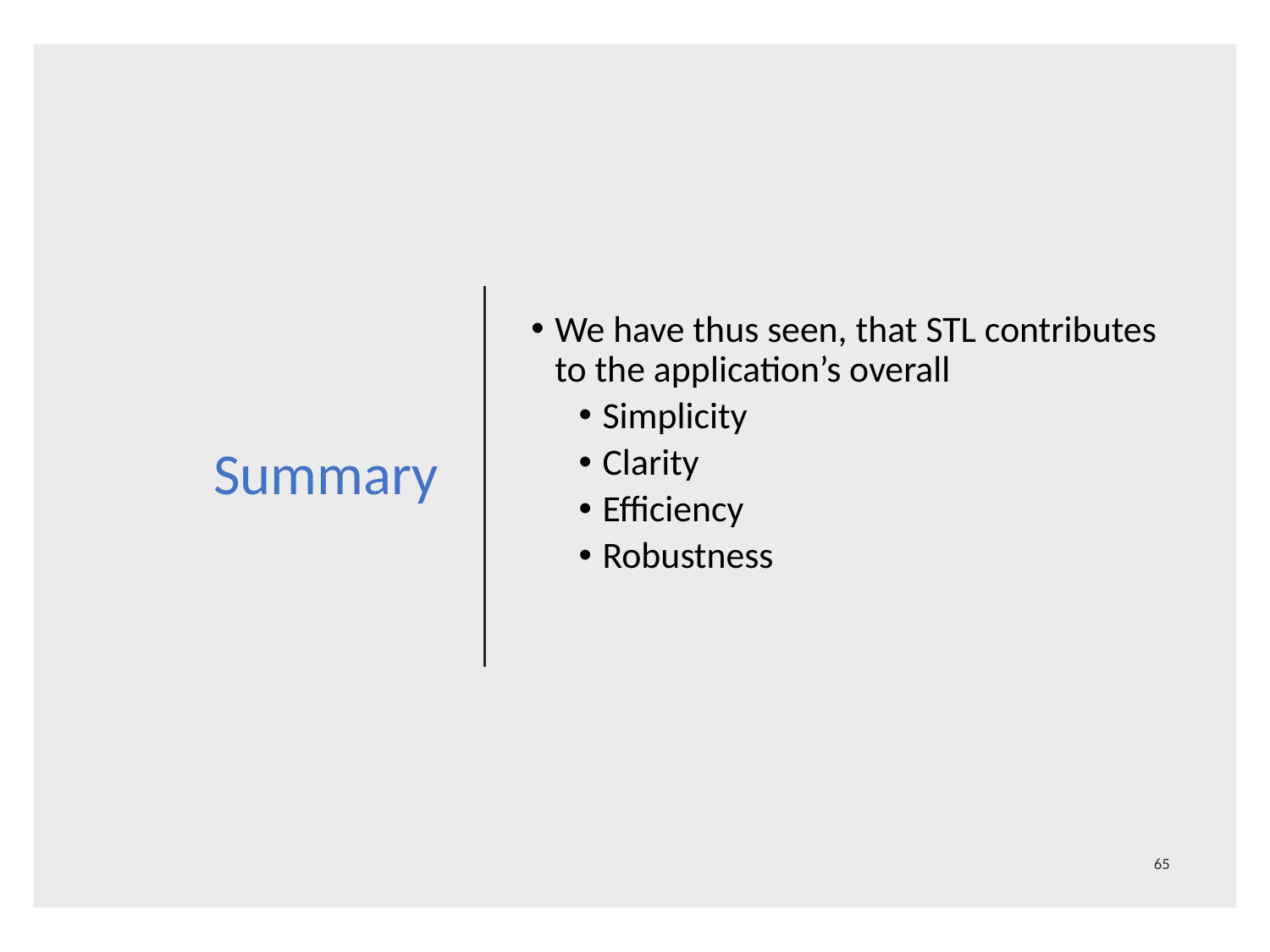

# Summary
We have thus seen, that STL contributes to the application’s overall
Simplicity
Clarity
Efficiency
Robustness

65